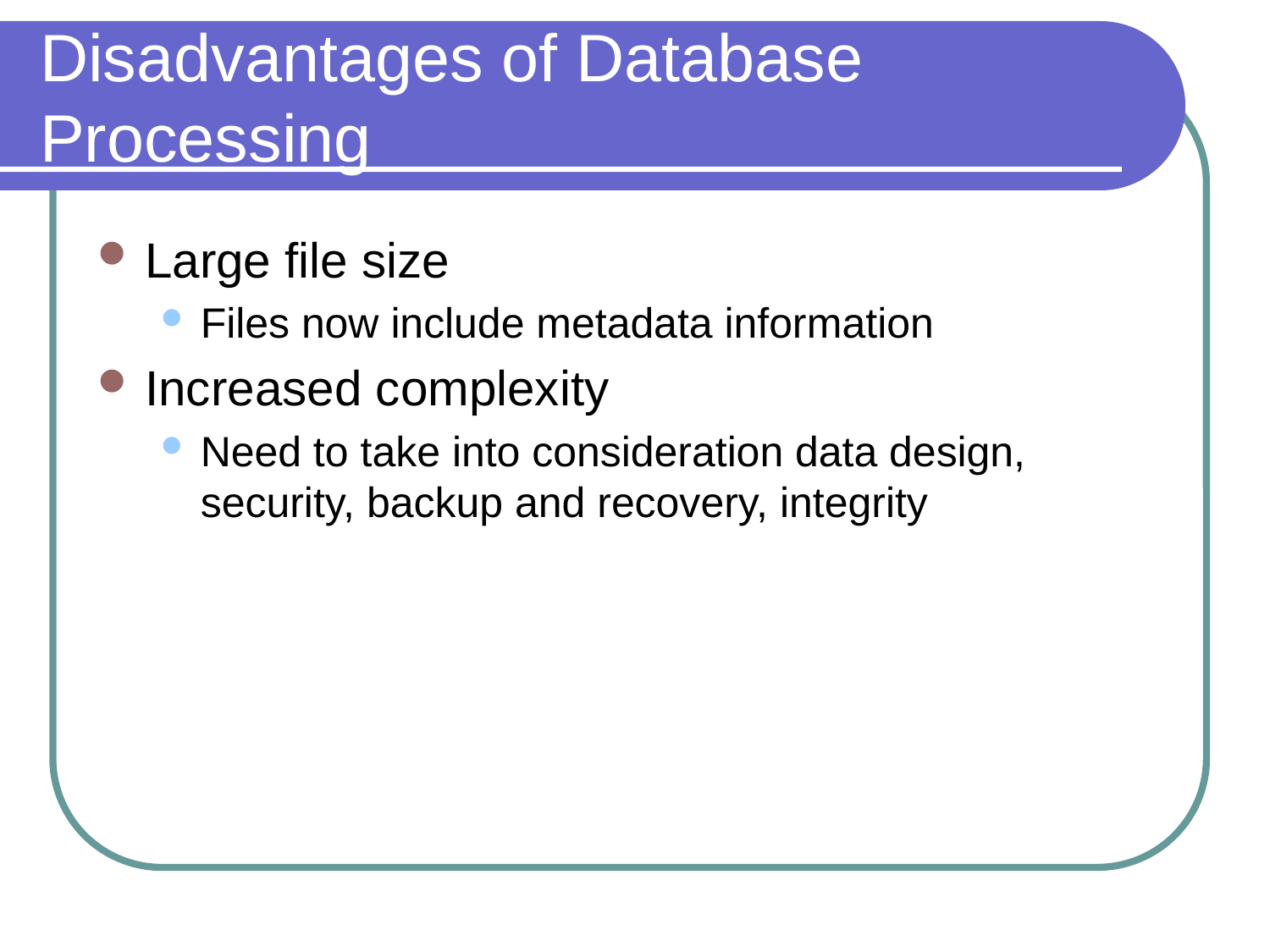

# Disadvantages of Database Processing
Large file size
Files now include metadata information
Increased complexity
Need to take into consideration data design, security, backup and recovery, integrity